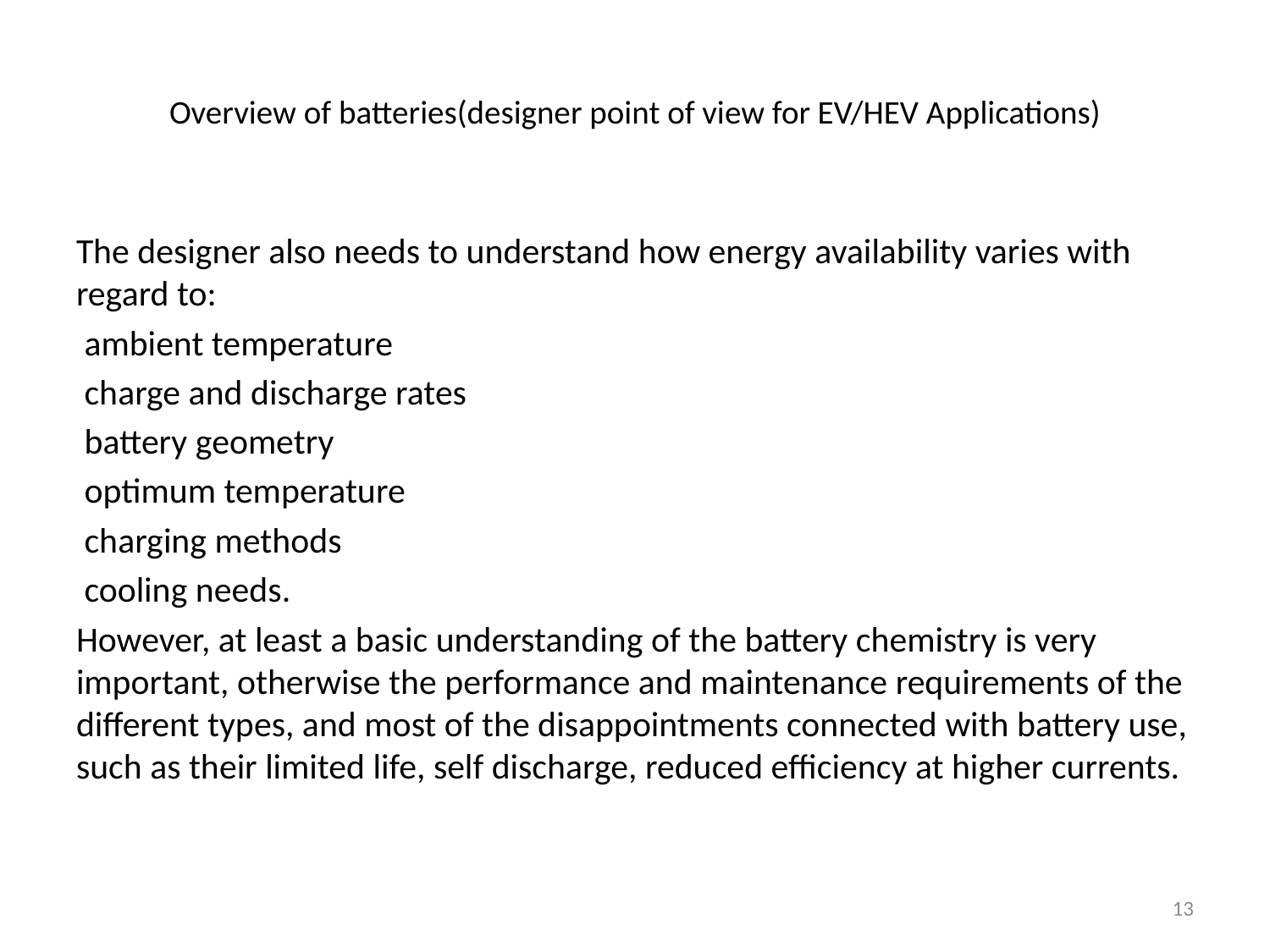

# Overview of batteries(designer point of view for EV/HEV Applications)
The designer also needs to understand how energy availability varies with regard to:
 ambient temperature
 charge and discharge rates
 battery geometry
 optimum temperature
 charging methods
 cooling needs.
However, at least a basic understanding of the battery chemistry is very important, otherwise the performance and maintenance requirements of the different types, and most of the disappointments connected with battery use, such as their limited life, self discharge, reduced efficiency at higher currents.
13